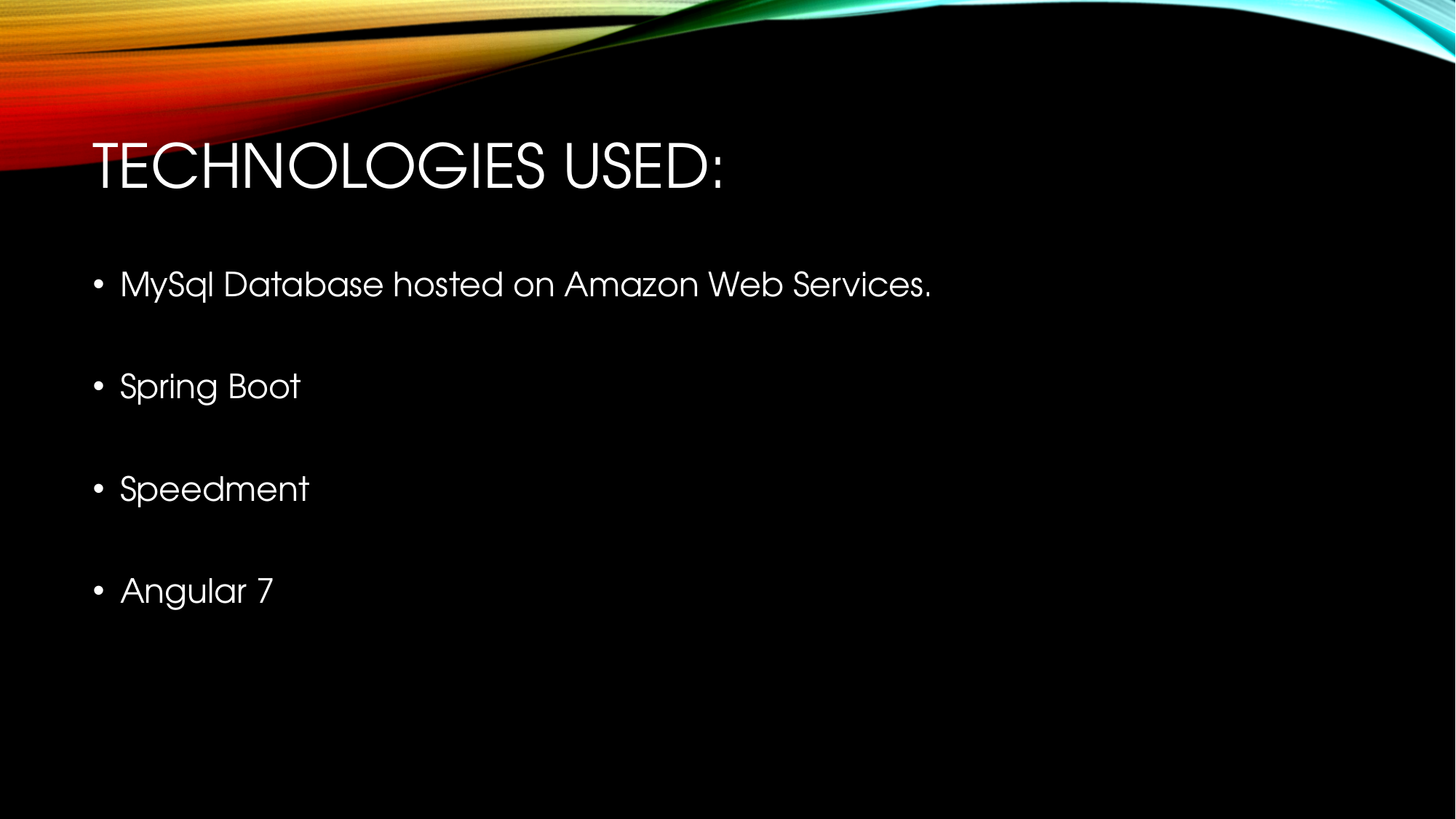

# Technologies Used:
MySql Database hosted on Amazon Web Services.

Spring Boot

Speedment

Angular 7